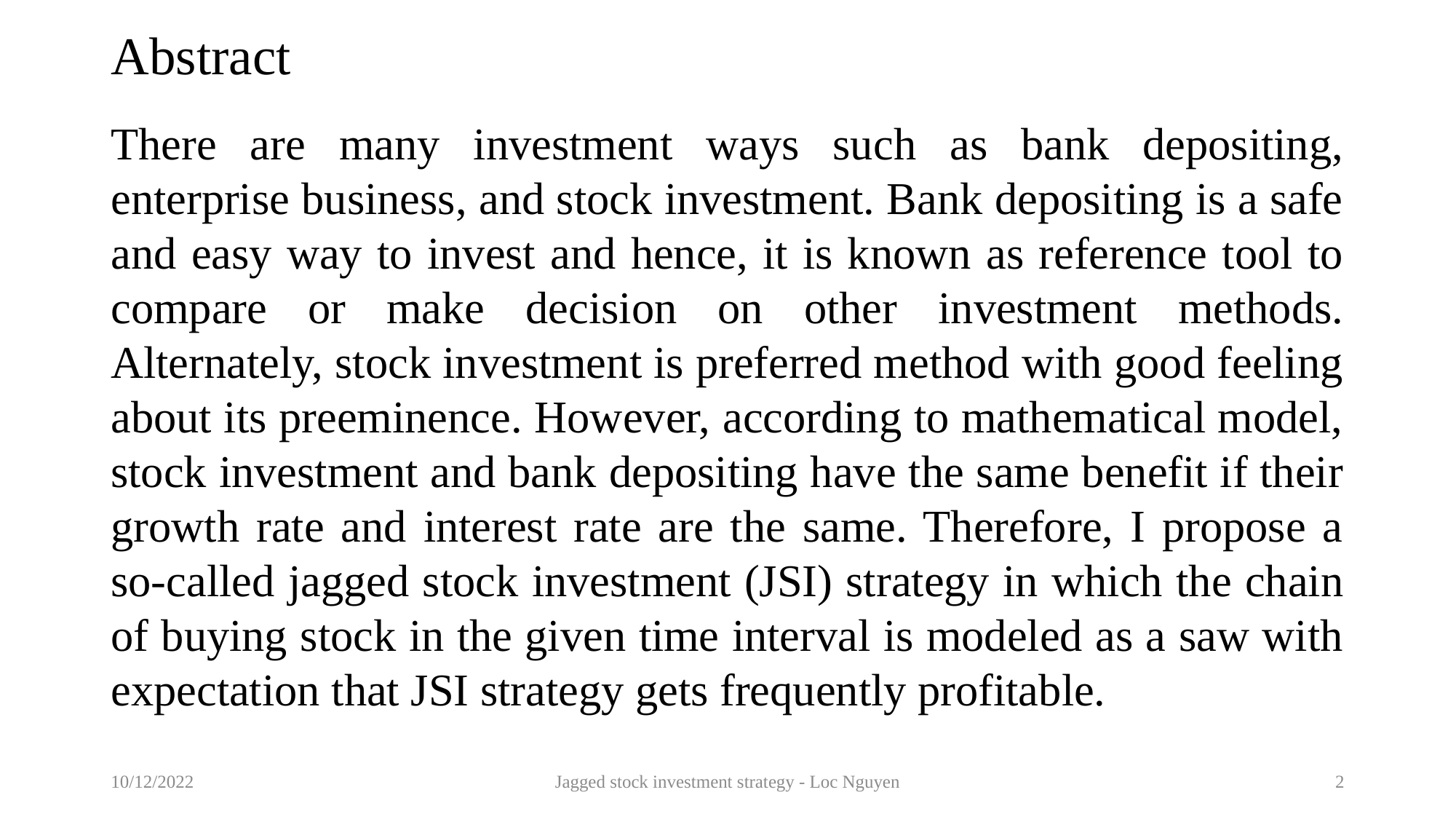

# Abstract
There are many investment ways such as bank depositing, enterprise business, and stock investment. Bank depositing is a safe and easy way to invest and hence, it is known as reference tool to compare or make decision on other investment methods. Alternately, stock investment is preferred method with good feeling about its preeminence. However, according to mathematical model, stock investment and bank depositing have the same benefit if their growth rate and interest rate are the same. Therefore, I propose a so-called jagged stock investment (JSI) strategy in which the chain of buying stock in the given time interval is modeled as a saw with expectation that JSI strategy gets frequently profitable.
10/12/2022
Jagged stock investment strategy - Loc Nguyen
2